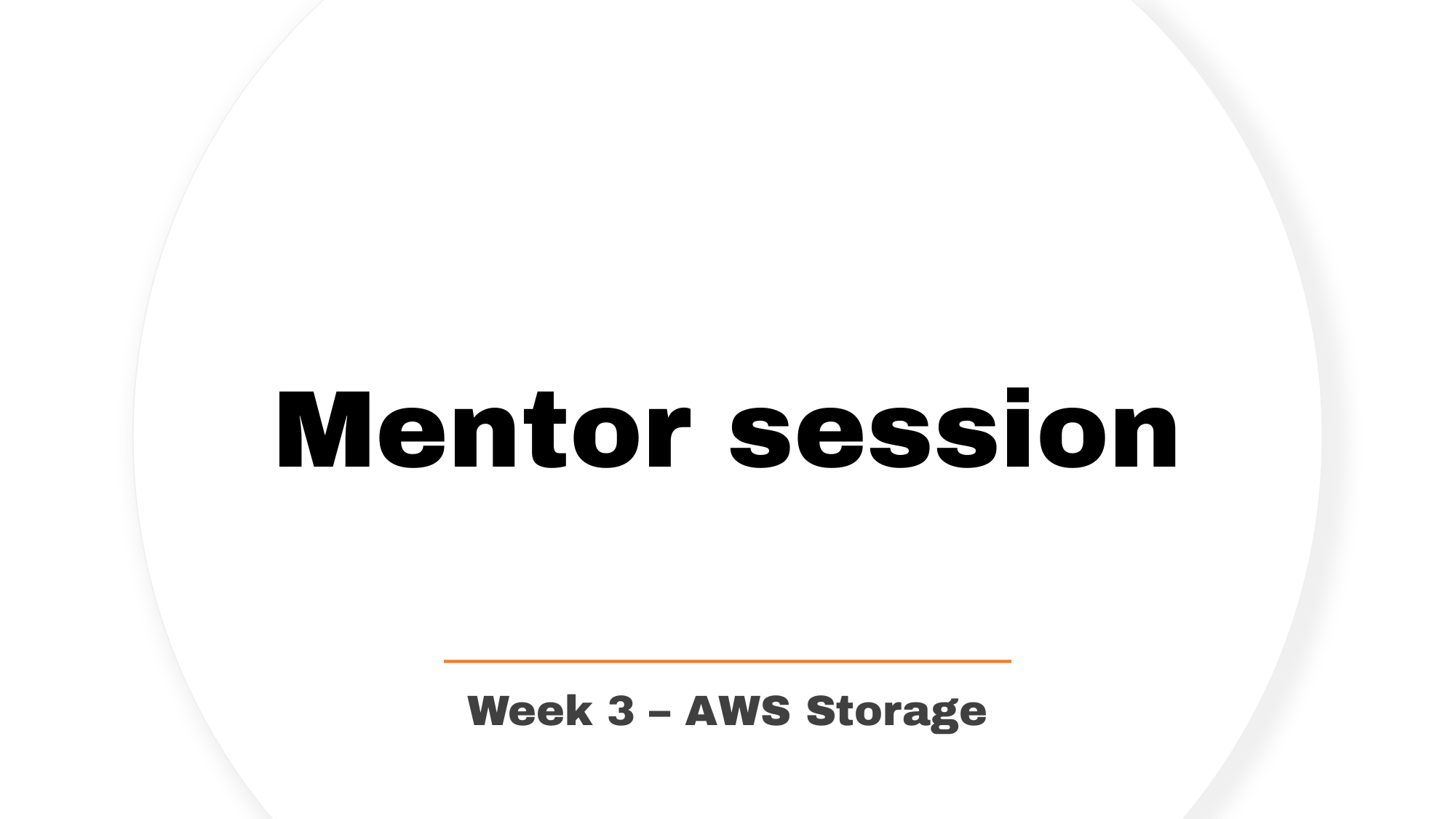

# Mentor session

Week 3 – AWS Storage